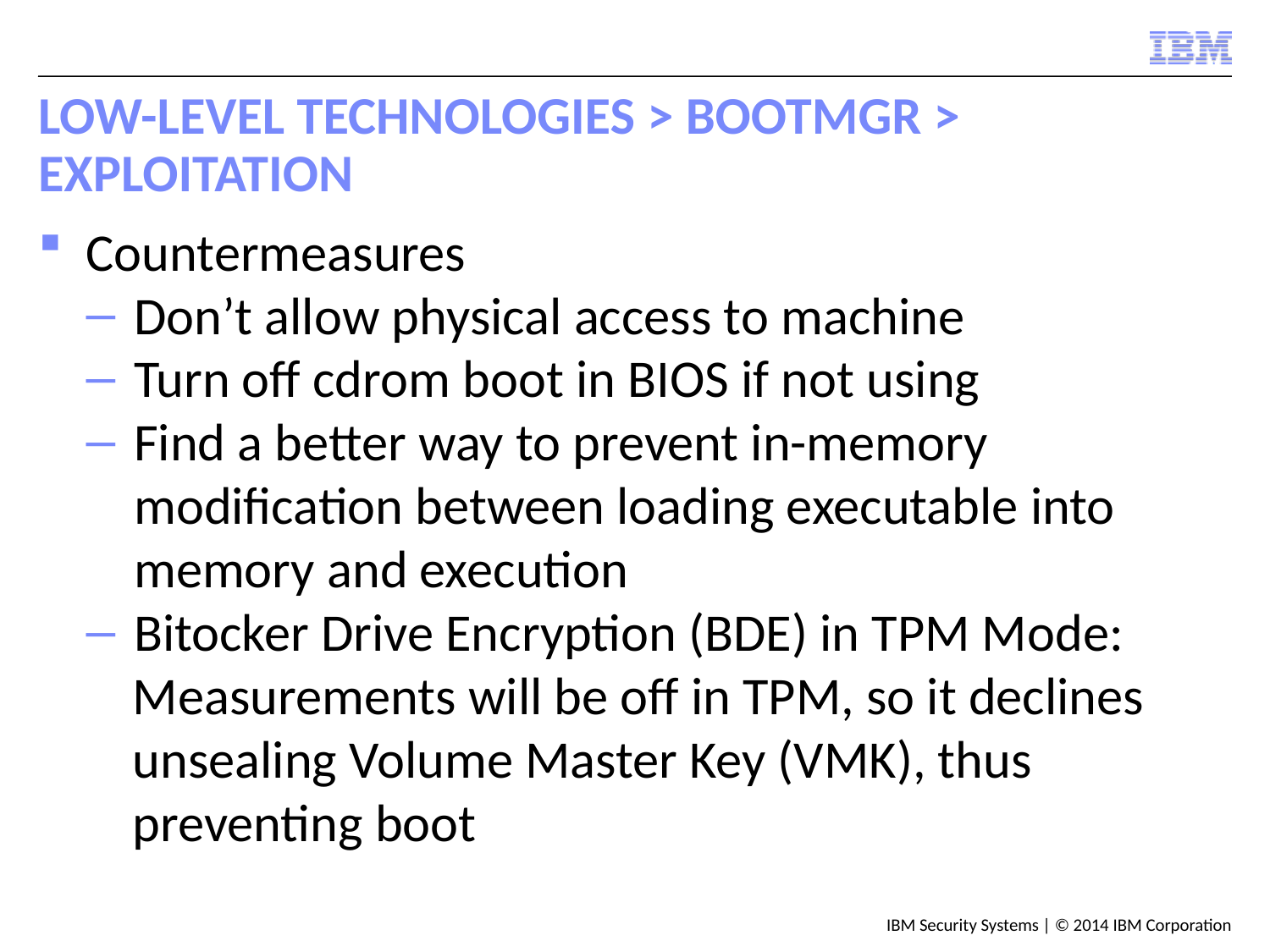

# Low-Level Technologies > Bootmgr > Exploitation
Countermeasures
Don’t allow physical access to machine
Turn off cdrom boot in BIOS if not using
Find a better way to prevent in-memory modification between loading executable into memory and execution
Bitocker Drive Encryption (BDE) in TPM Mode:
Measurements will be off in TPM, so it declines unsealing Volume Master Key (VMK), thus preventing boot